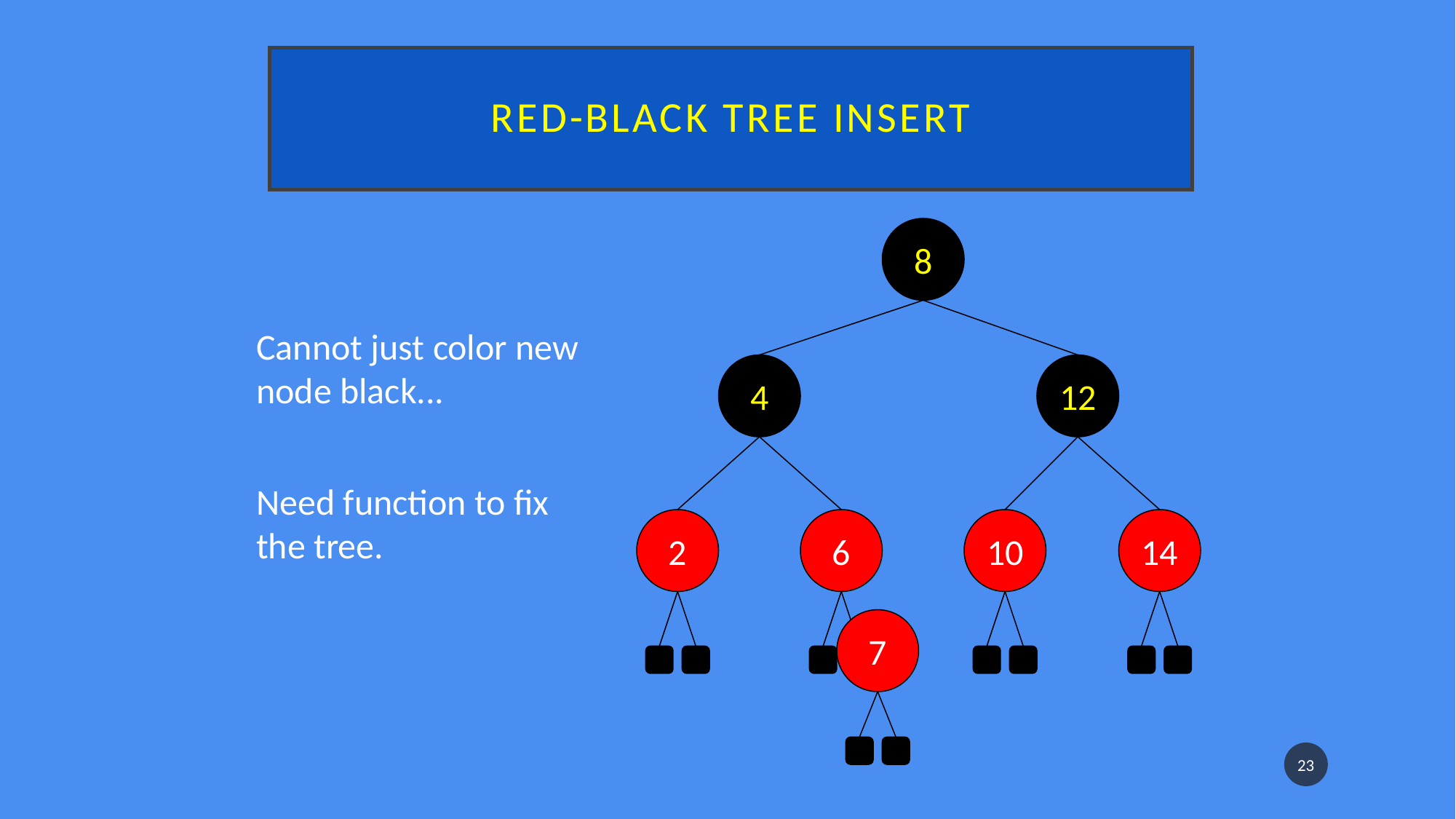

# Red-black tree insert
8
4
12
2
6
10
14
7

Cannot just color new node black...
Need function to fix the tree.
23